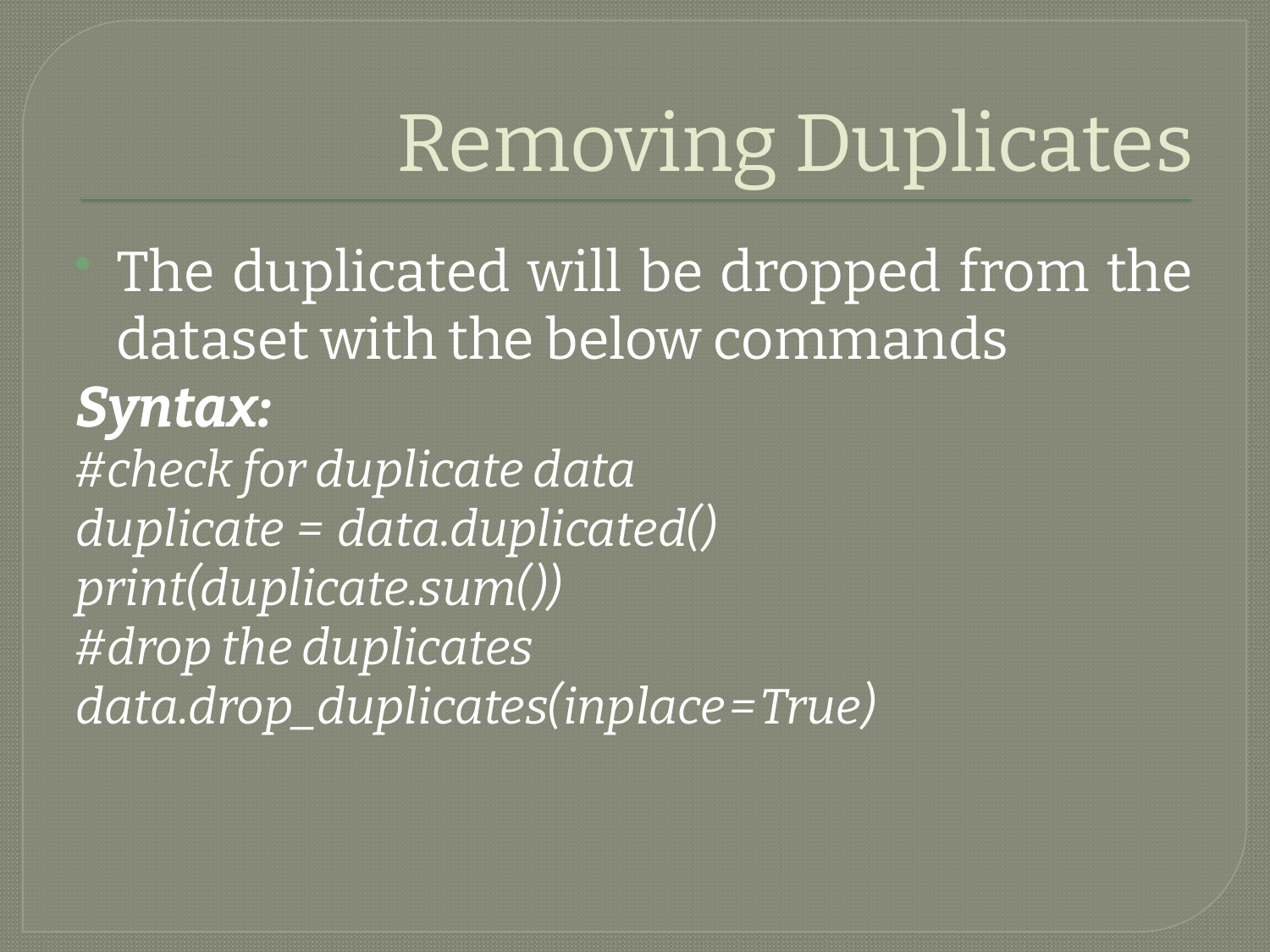

# Removing Duplicates
The duplicated will be dropped from the dataset with the below commands
Syntax:
#check for duplicate data
duplicate = data.duplicated()
print(duplicate.sum())
#drop the duplicates
data.drop_duplicates(inplace=True)